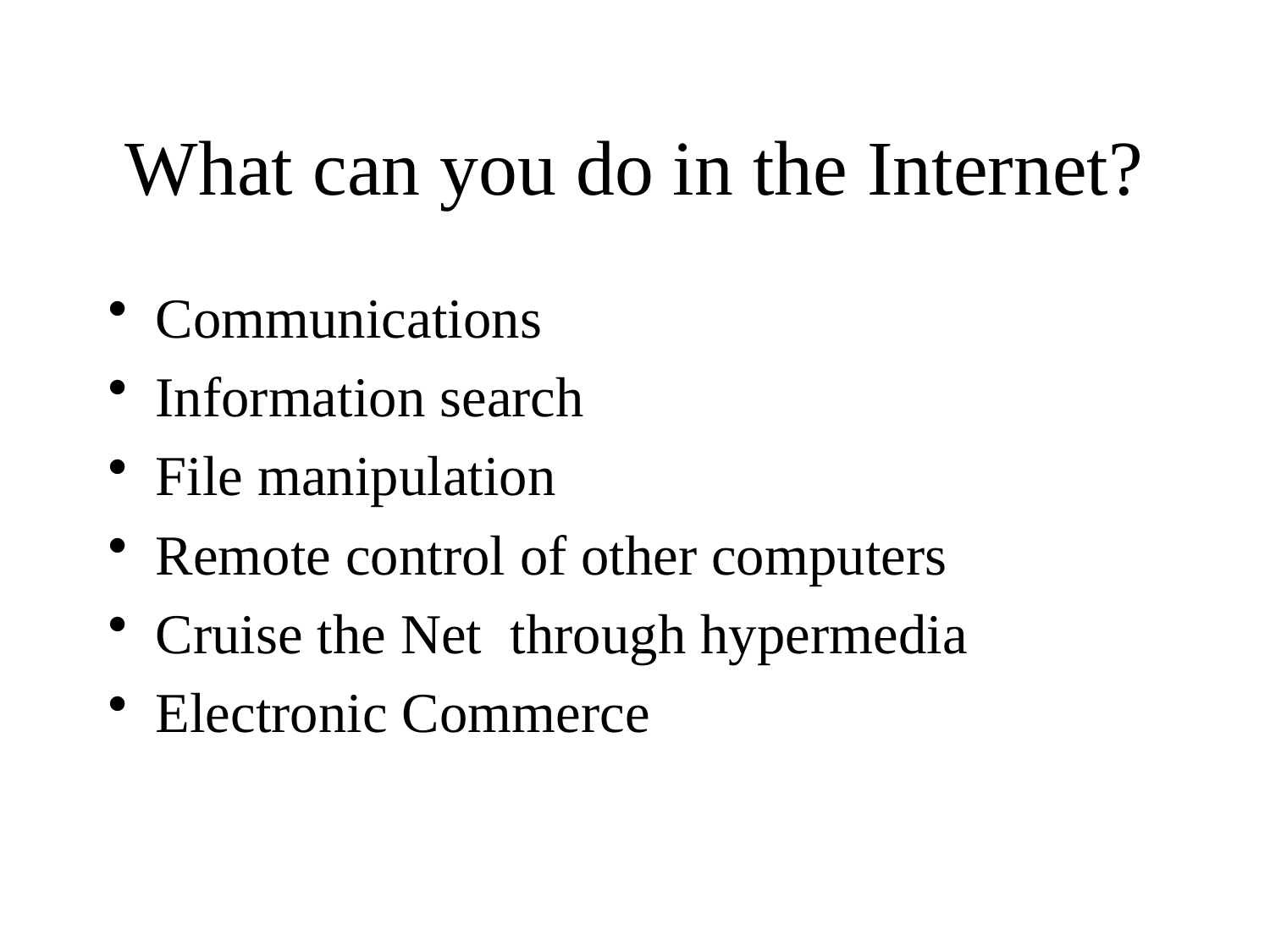

# What can you do in the Internet?
Communications
Information search
File manipulation
Remote control of other computers
Cruise the Net  through hypermedia
Electronic Commerce